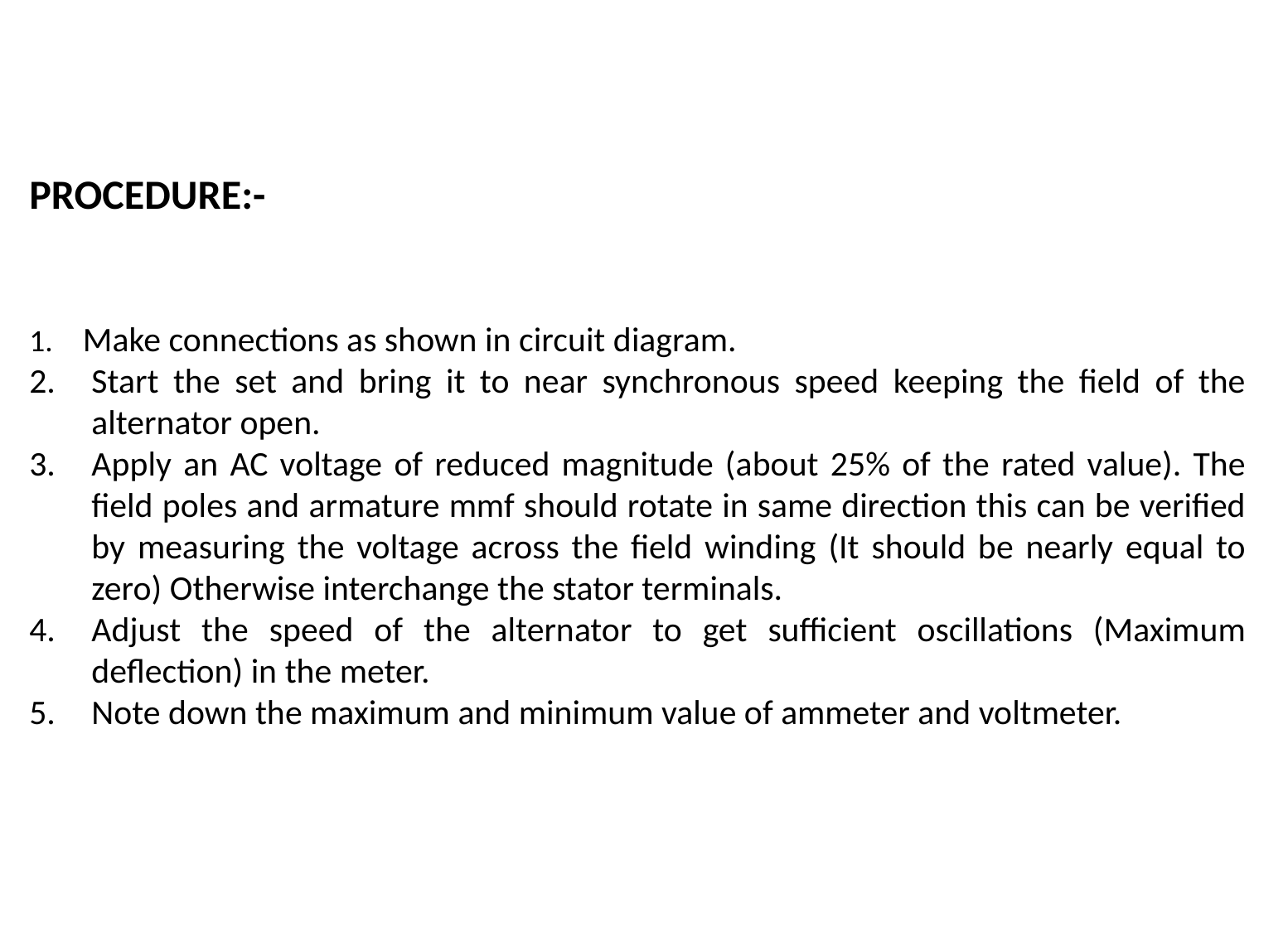

PROCEDURE:-

 Make connections as shown in circuit diagram.
Start the set and bring it to near synchronous speed keeping the field of the alternator open.
Apply an AC voltage of reduced magnitude (about 25% of the rated value). The field poles and armature mmf should rotate in same direction this can be verified by measuring the voltage across the field winding (It should be nearly equal to zero) Otherwise interchange the stator terminals.
Adjust the speed of the alternator to get sufficient oscillations (Maximum deflection) in the meter.
Note down the maximum and minimum value of ammeter and voltmeter.